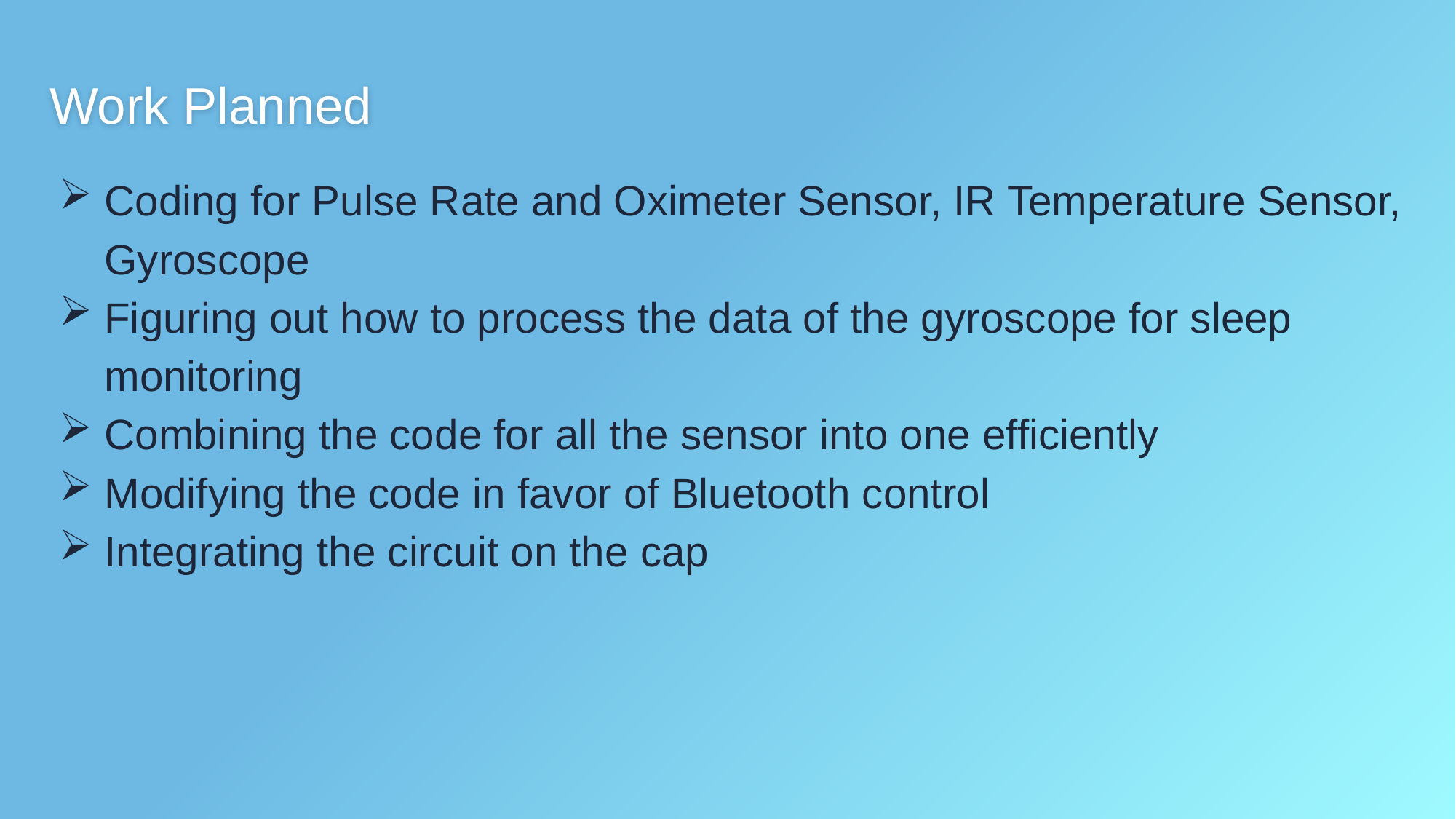

# Work Planned
Coding for Pulse Rate and Oximeter Sensor, IR Temperature Sensor, Gyroscope
Figuring out how to process the data of the gyroscope for sleep monitoring
Combining the code for all the sensor into one efficiently
Modifying the code in favor of Bluetooth control
Integrating the circuit on the cap